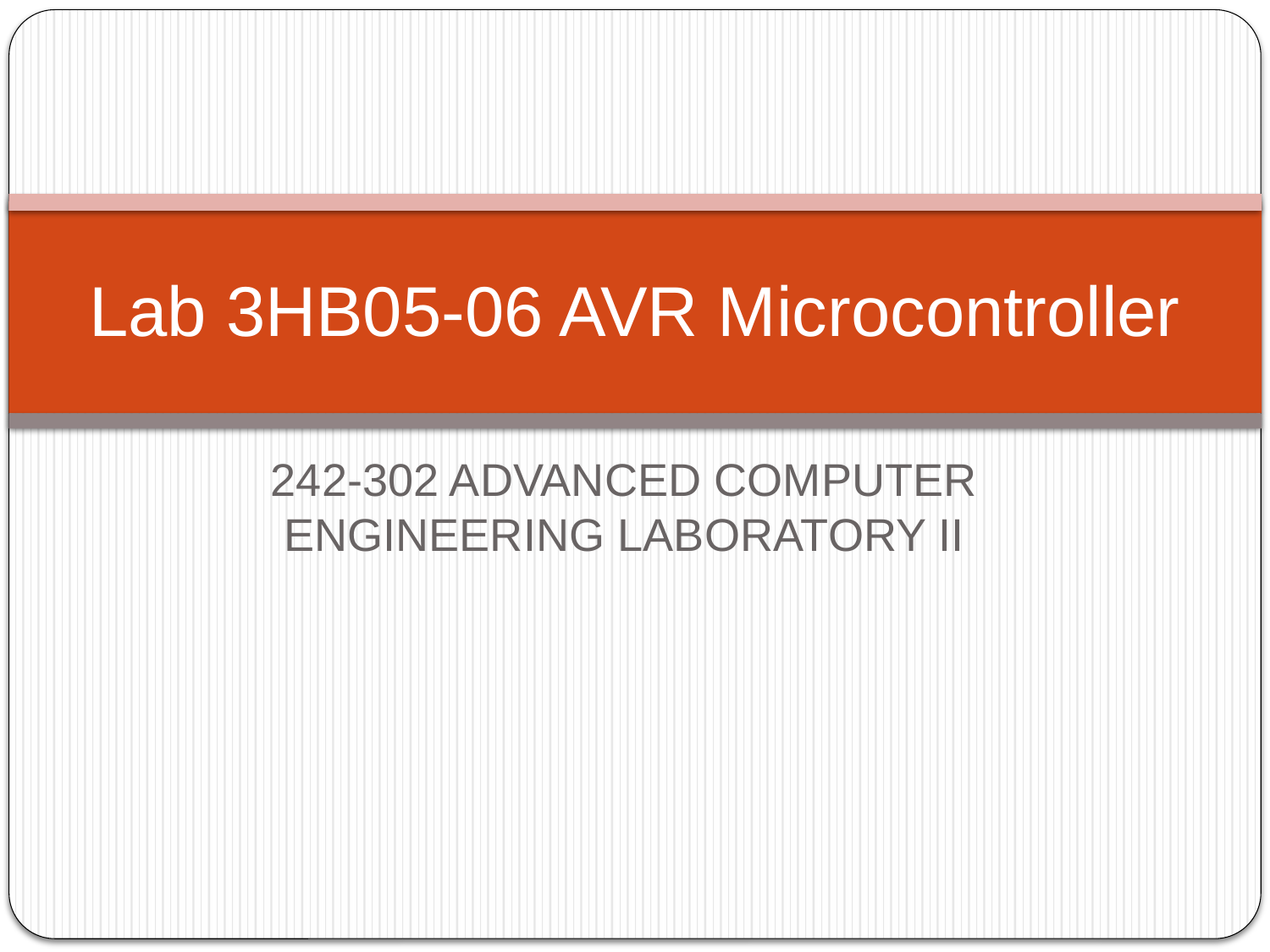

# Lab 3HB05-06 AVR Microcontroller
242-302 ADVANCED COMPUTER ENGINEERING LABORATORY II